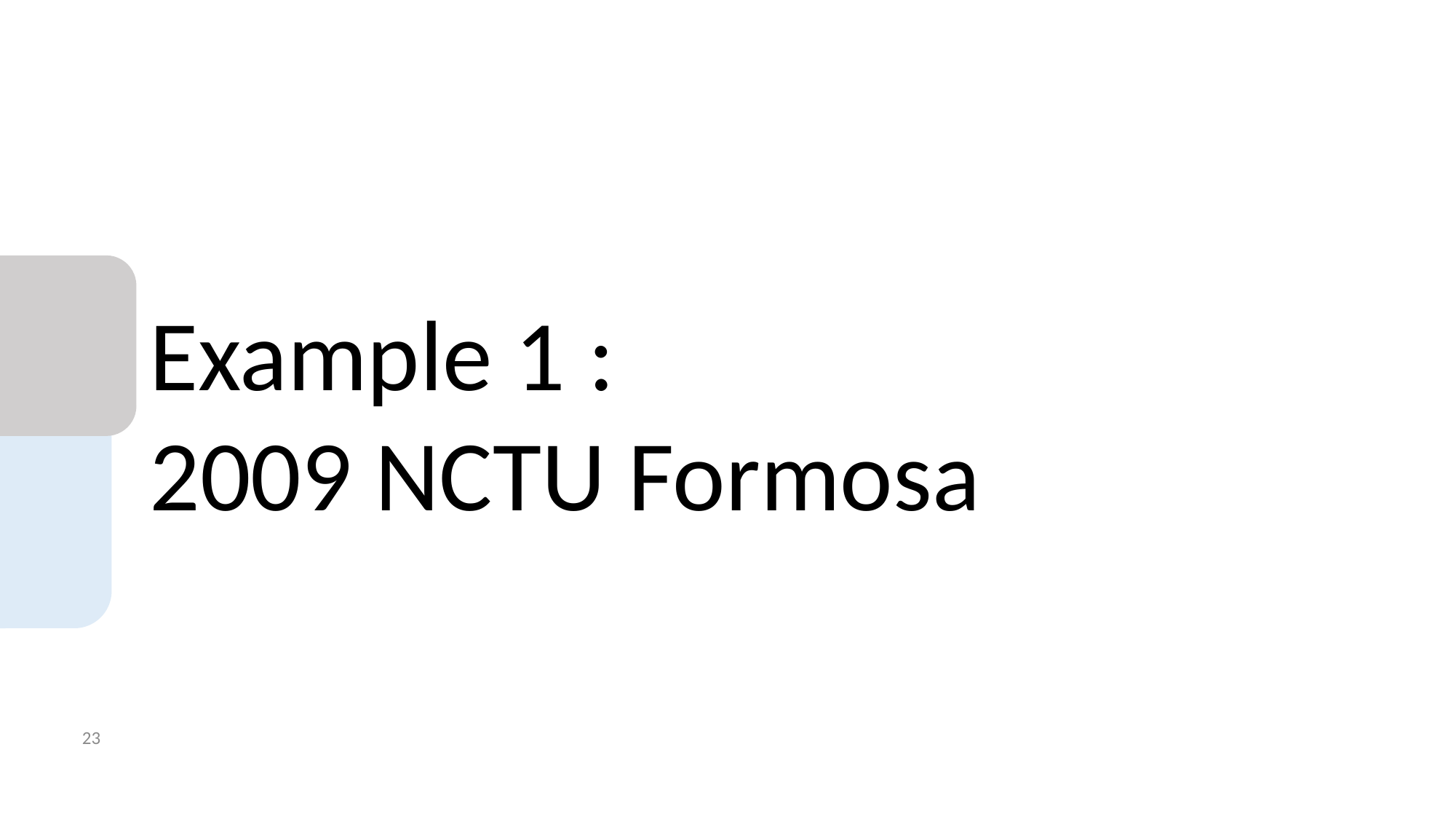

Example 1 :
2009 NCTU Formosa
23